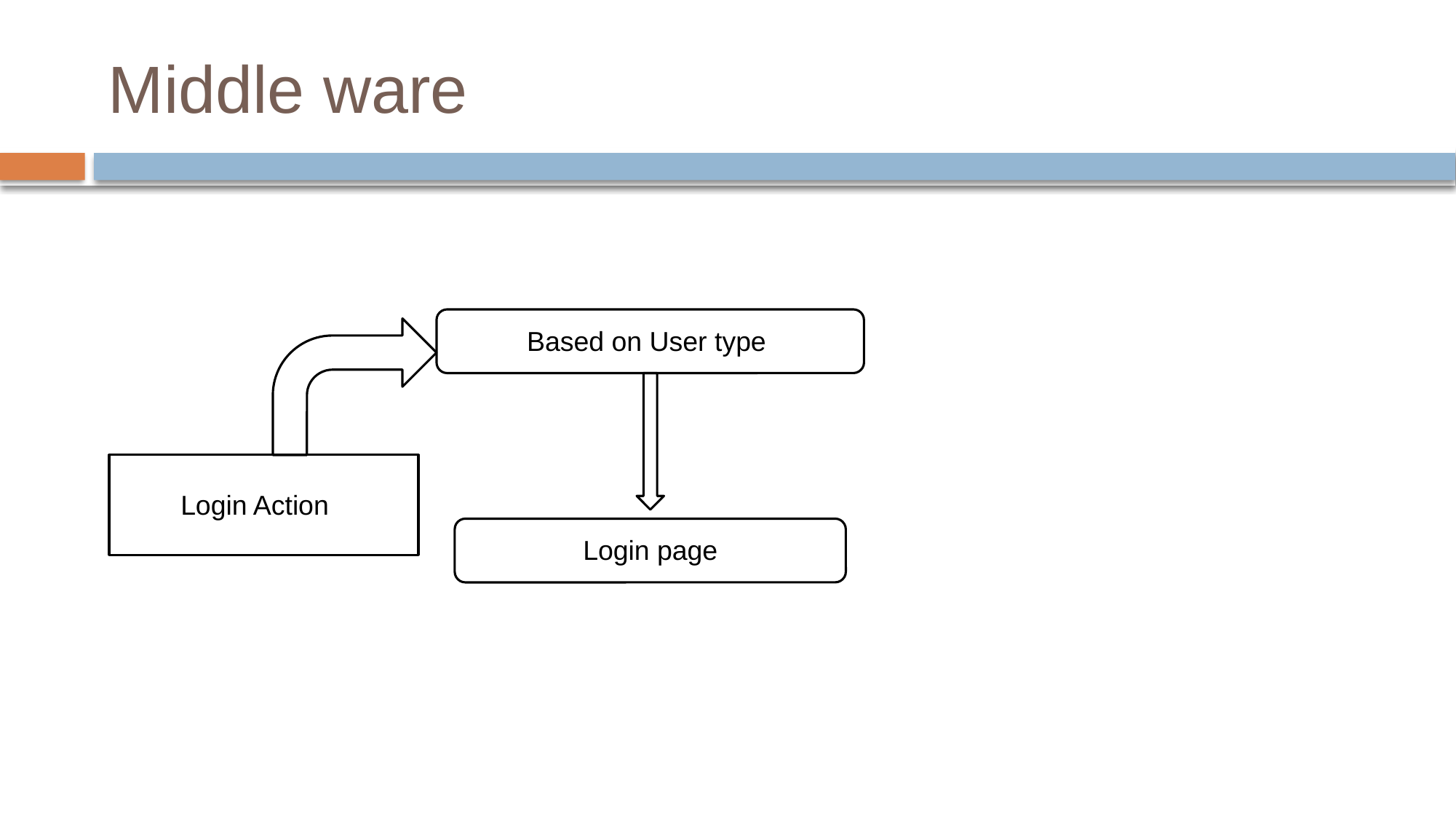

# Middle ware

Based on User type

Login Action

Login page